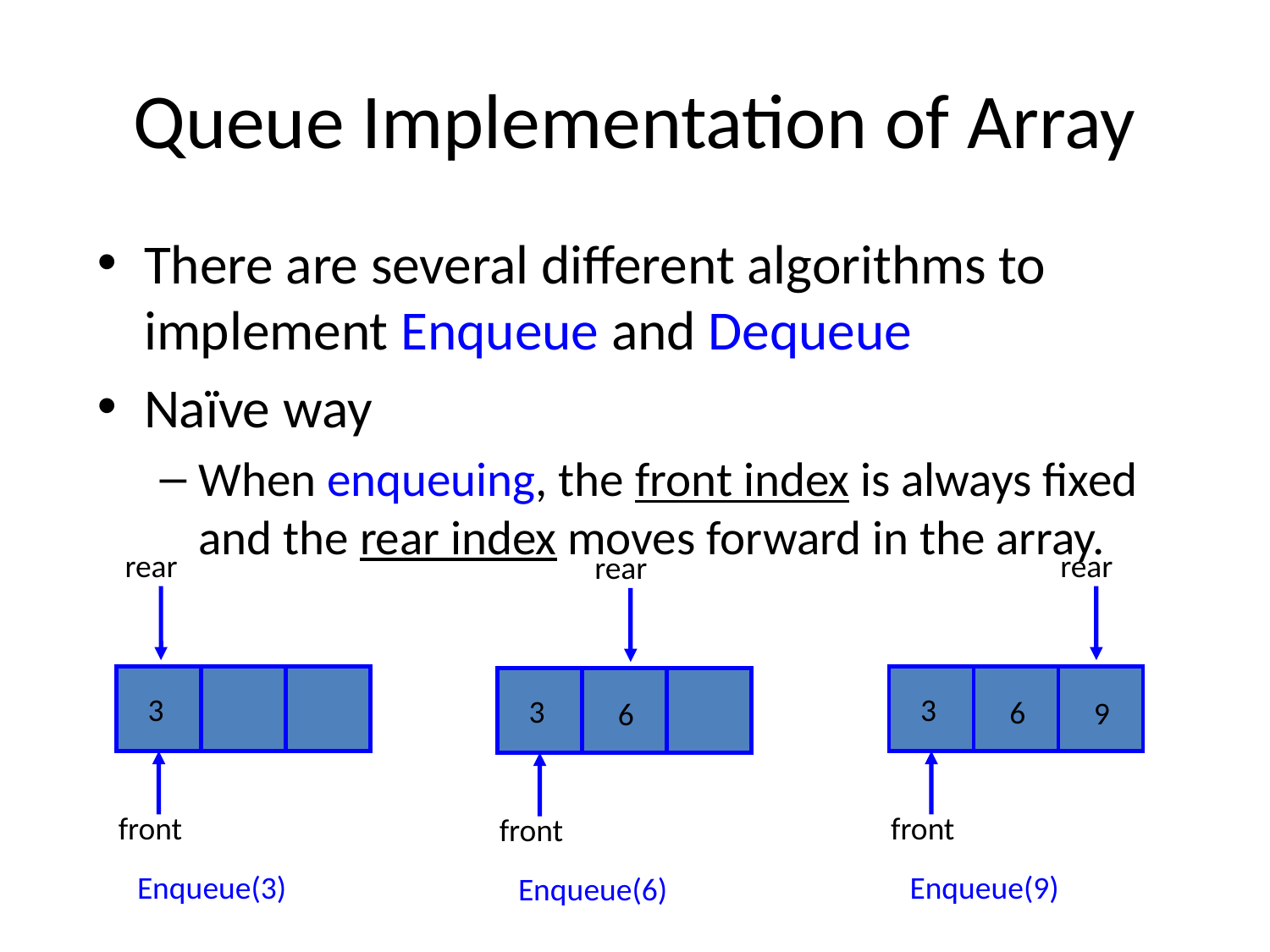

# Queue Implementation of Array
There are several different algorithms to implement Enqueue and Dequeue
Naïve way
When enqueuing, the front index is always fixed and the rear index moves forward in the array.
rear

rear

rear

3
3
3
6
9
6

front

front

front
Enqueue(3)
Enqueue(9)
Enqueue(6)